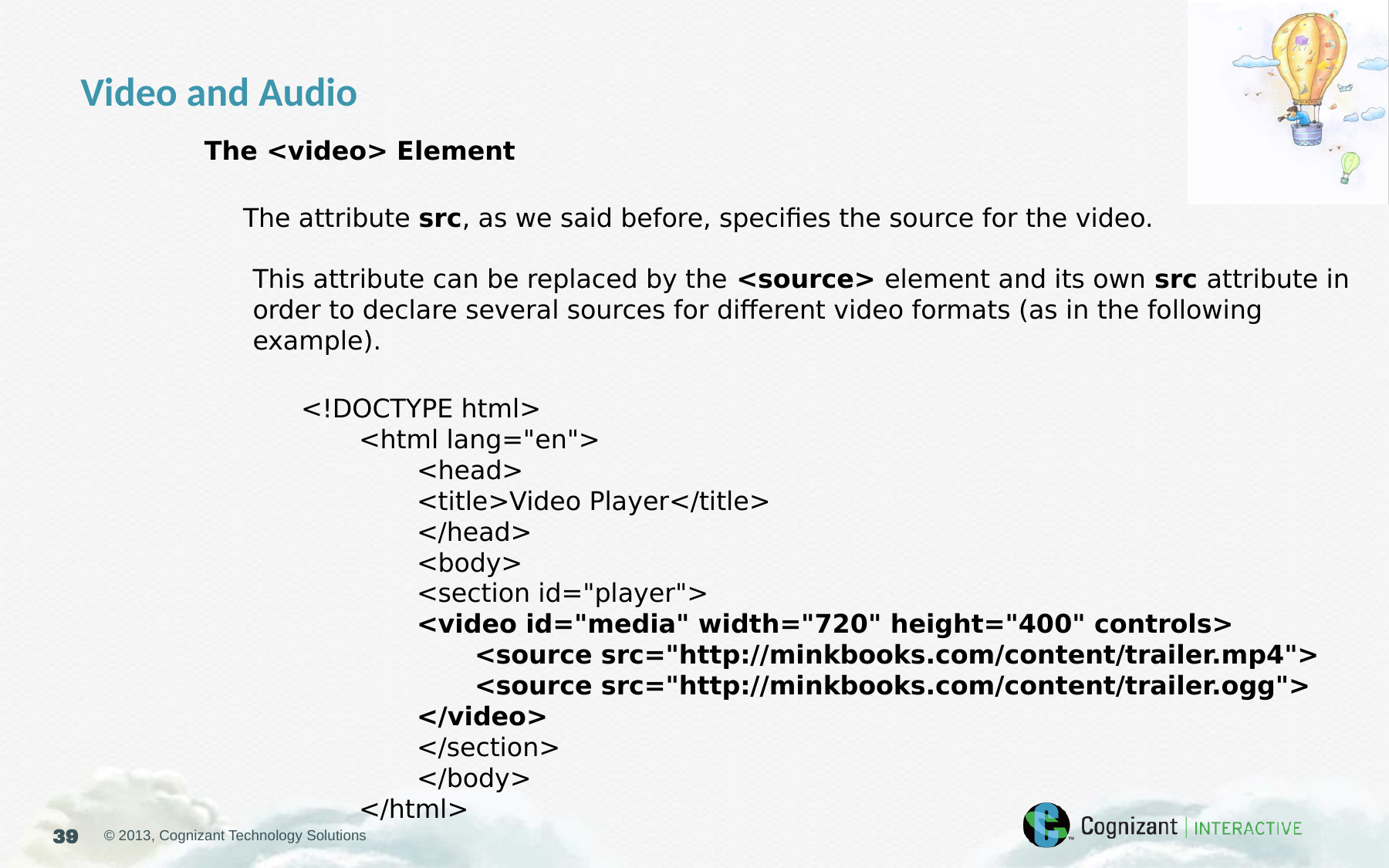

Video and Audio
The <video> Element
The attribute src, as we said before, specifies the source for the video.
This attribute can be replaced by the <source> element and its own src attribute in order to declare several sources for different video formats (as in the following example).
<!DOCTYPE html>
<html lang="en">
<head>
<title>Video Player</title>
</head>
<body>
<section id="player">
<video id="media" width="720" height="400" controls>
<source src="http://minkbooks.com/content/trailer.mp4">
<source src="http://minkbooks.com/content/trailer.ogg">
</video>
</section>
</body>
</html>